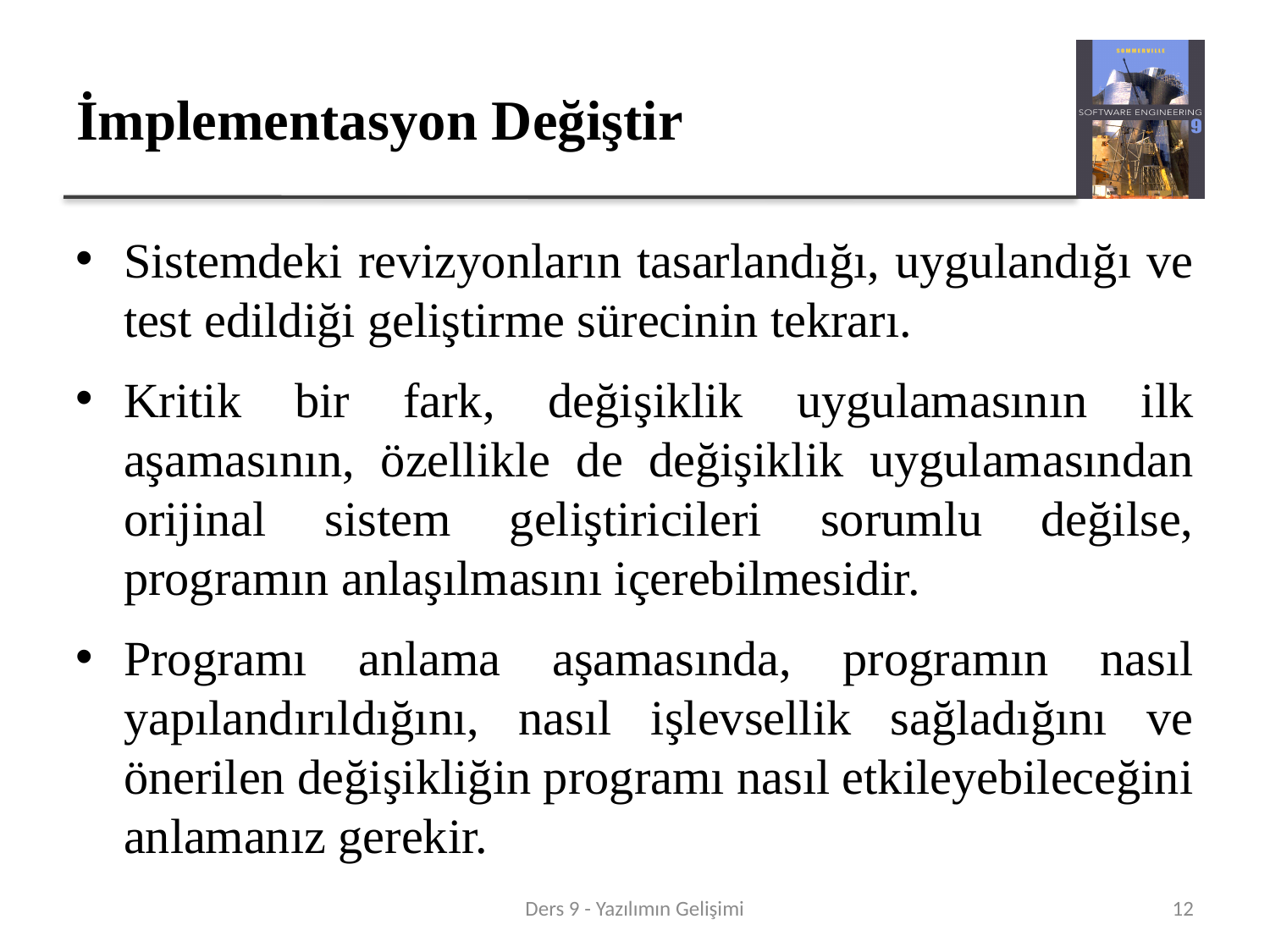

# İmplementasyon Değiştir
Sistemdeki revizyonların tasarlandığı, uygulandığı ve test edildiği geliştirme sürecinin tekrarı.
Kritik bir fark, değişiklik uygulamasının ilk aşamasının, özellikle de değişiklik uygulamasından orijinal sistem geliştiricileri sorumlu değilse, programın anlaşılmasını içerebilmesidir.
Programı anlama aşamasında, programın nasıl yapılandırıldığını, nasıl işlevsellik sağladığını ve önerilen değişikliğin programı nasıl etkileyebileceğini anlamanız gerekir.
Ders 9 - Yazılımın Gelişimi
12